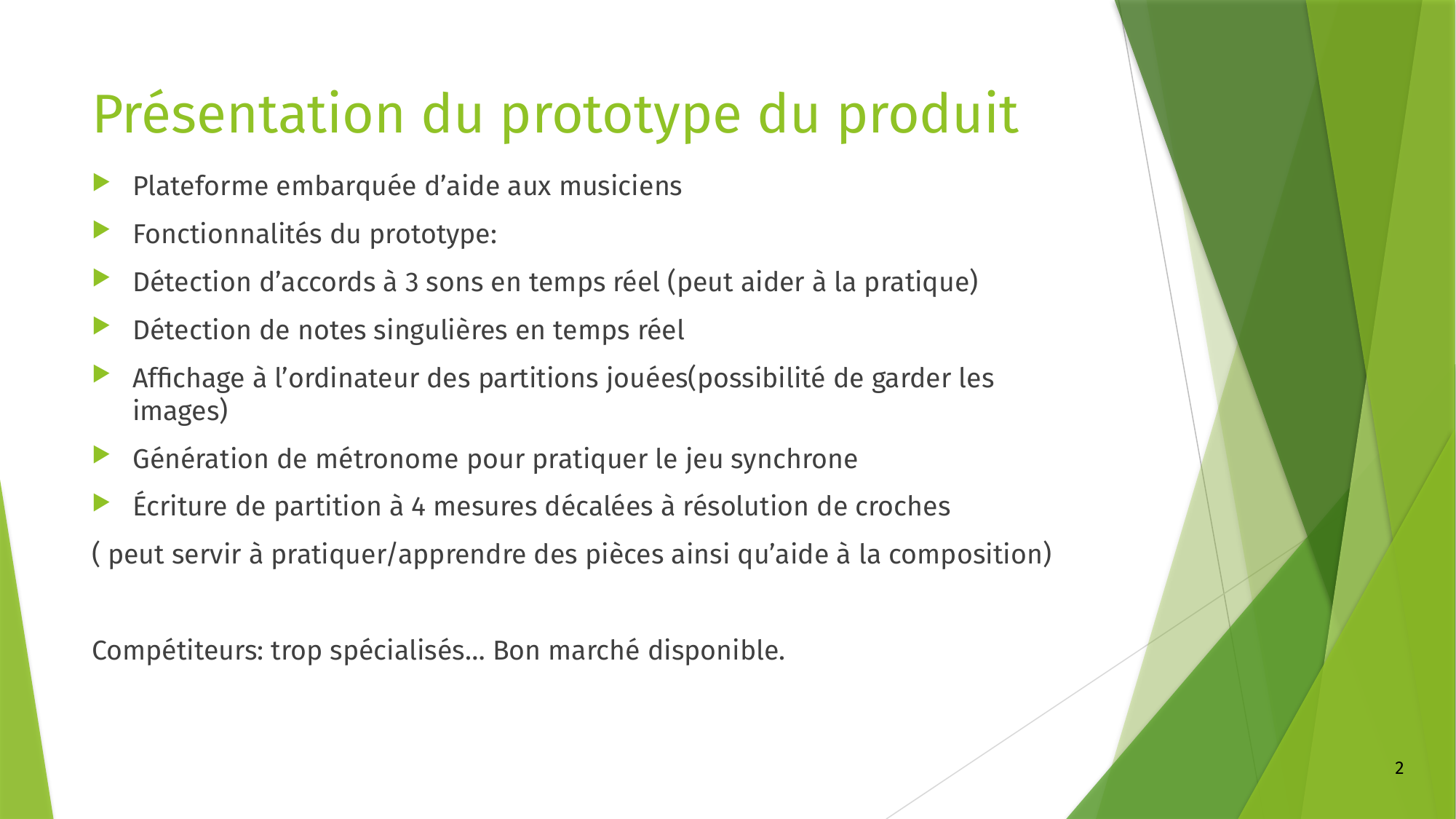

# Présentation du prototype du produit
Plateforme embarquée d’aide aux musiciens
Fonctionnalités du prototype:
Détection d’accords à 3 sons en temps réel (peut aider à la pratique)
Détection de notes singulières en temps réel
Affichage à l’ordinateur des partitions jouées(possibilité de garder les images)
Génération de métronome pour pratiquer le jeu synchrone
Écriture de partition à 4 mesures décalées à résolution de croches
( peut servir à pratiquer/apprendre des pièces ainsi qu’aide à la composition)

Compétiteurs: trop spécialisés… Bon marché disponible.

2